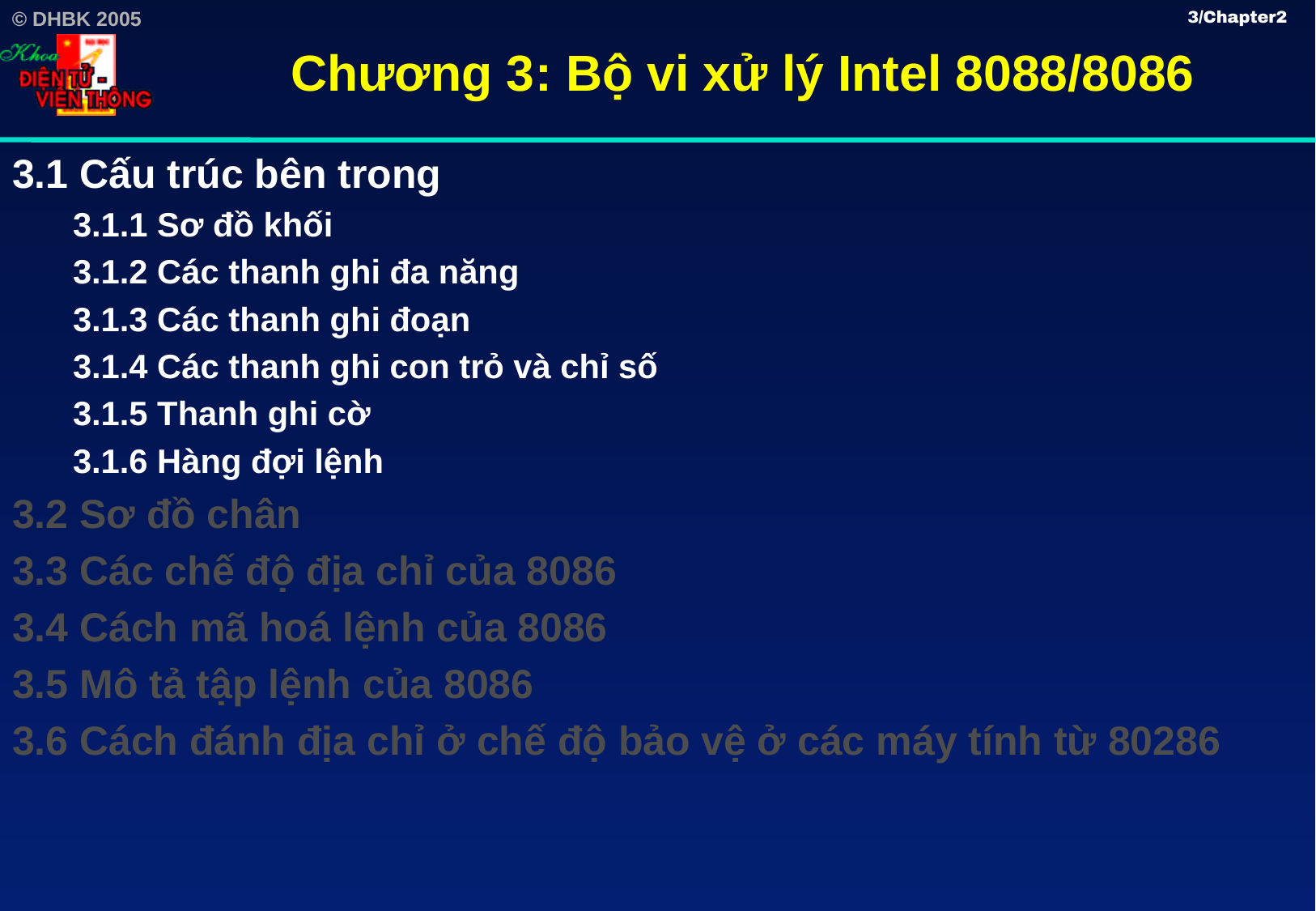

# Chương 3: Bộ vi xử lý Intel 8088/8086
3/Chapter2
3.1 Cấu trúc bên trong
3.1.1 Sơ đồ khối
3.1.2 Các thanh ghi đa năng
3.1.3 Các thanh ghi đoạn
3.1.4 Các thanh ghi con trỏ và chỉ số
3.1.5 Thanh ghi cờ
3.1.6 Hàng đợi lệnh
3.2 Sơ đồ chân
3.3 Các chế độ địa chỉ của 8086
3.4 Cách mã hoá lệnh của 8086
3.5 Mô tả tập lệnh của 8086
3.6 Cách đánh địa chỉ ở chế độ bảo vệ ở các máy tính từ 80286